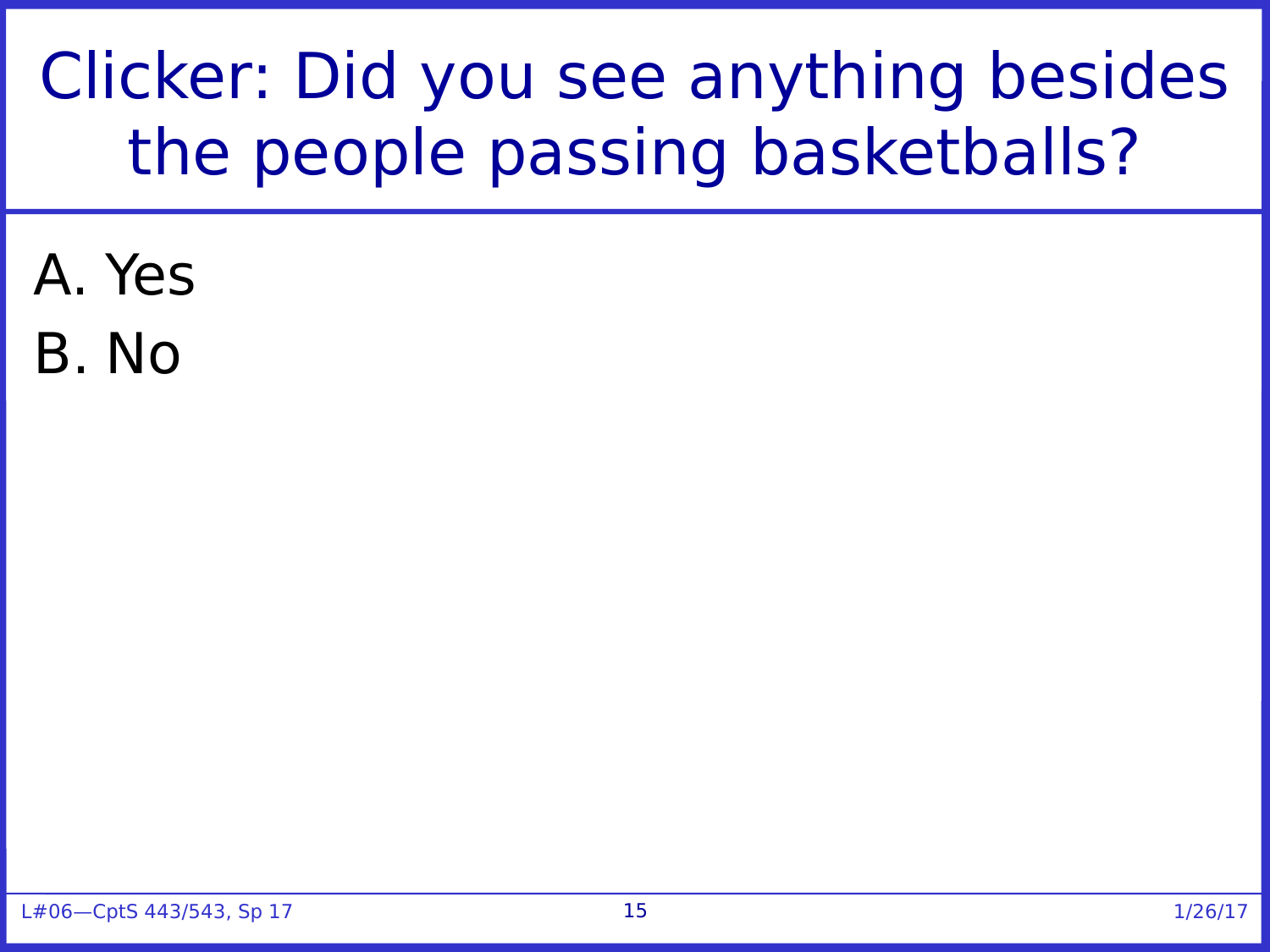

# Clicker: Did you see anything besides the people passing basketballs?
Yes
No
15